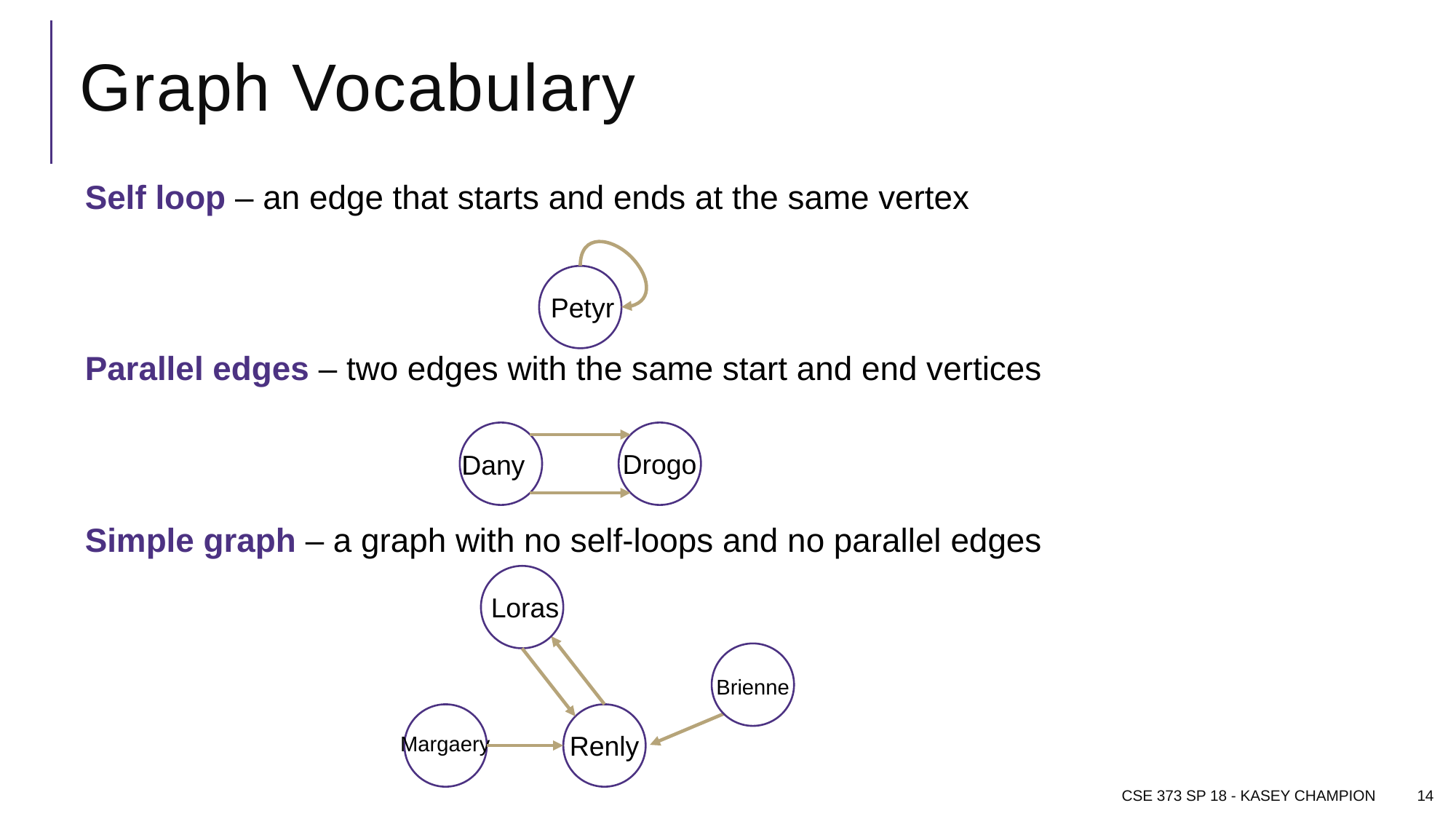

# Graph Vocabulary
Self loop – an edge that starts and ends at the same vertex

Parallel edges – two edges with the same start and end vertices

Simple graph – a graph with no self-loops and no parallel edges

Petyr

Drogo

Dany

Loras

Brienne

Renly

Margaery
CSE 373 SP 18 - Kasey Champion
14